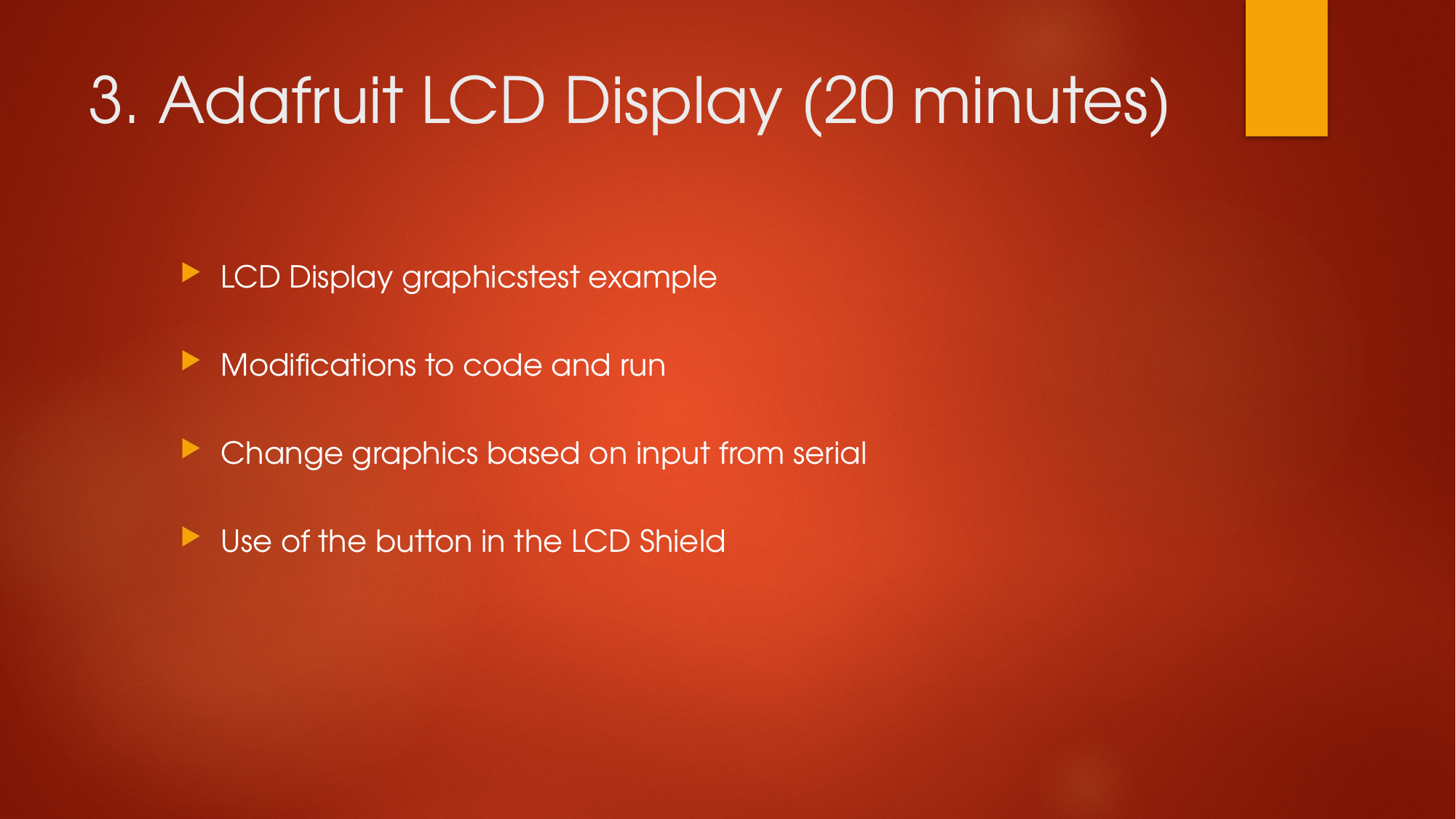

# 3. Adafruit LCD Display (20 minutes)
LCD Display graphicstest example
Modifications to code and run
Change graphics based on input from serial
Use of the button in the LCD Shield